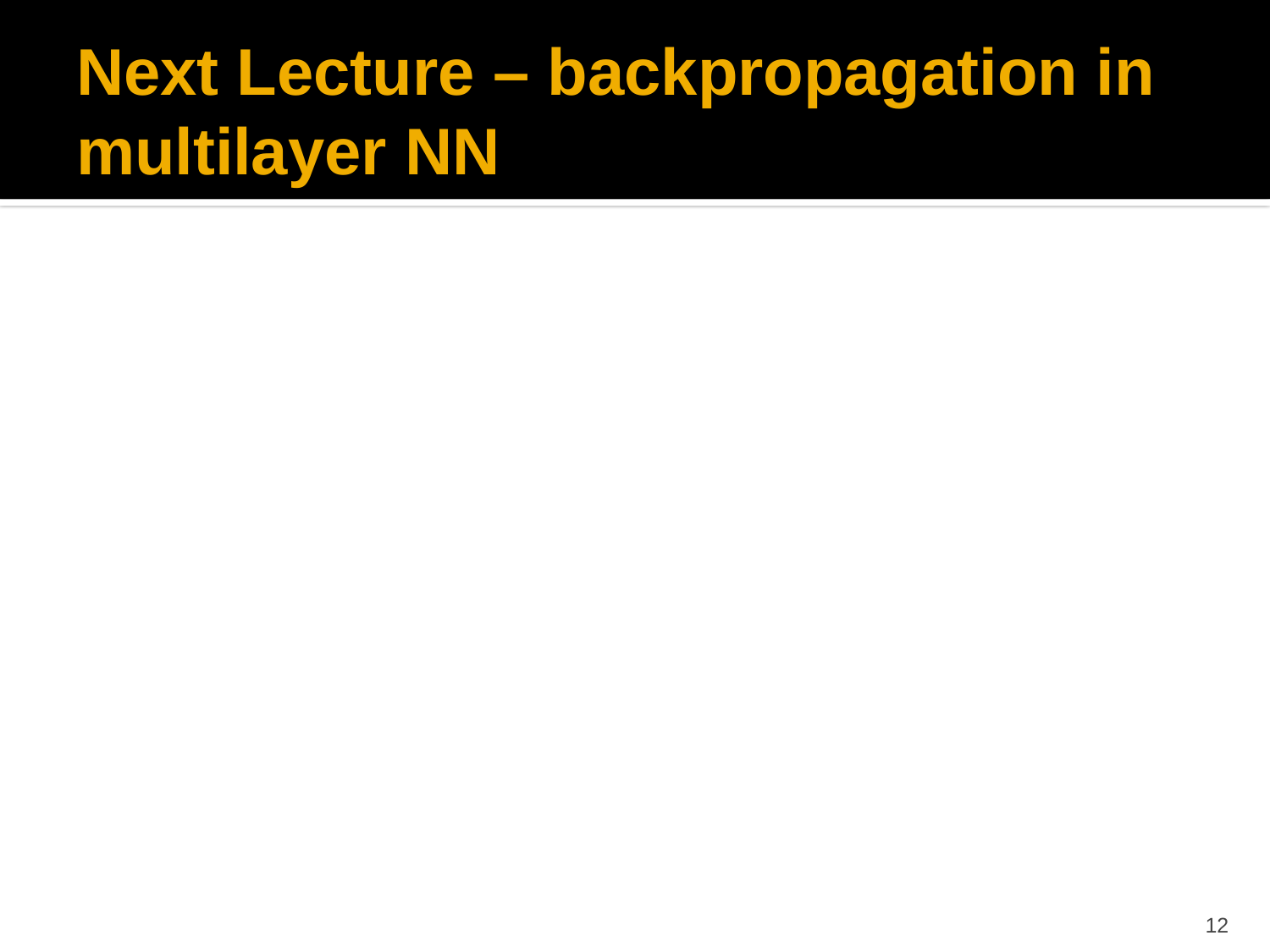

# Next Lecture – backpropagation in multilayer NN
12